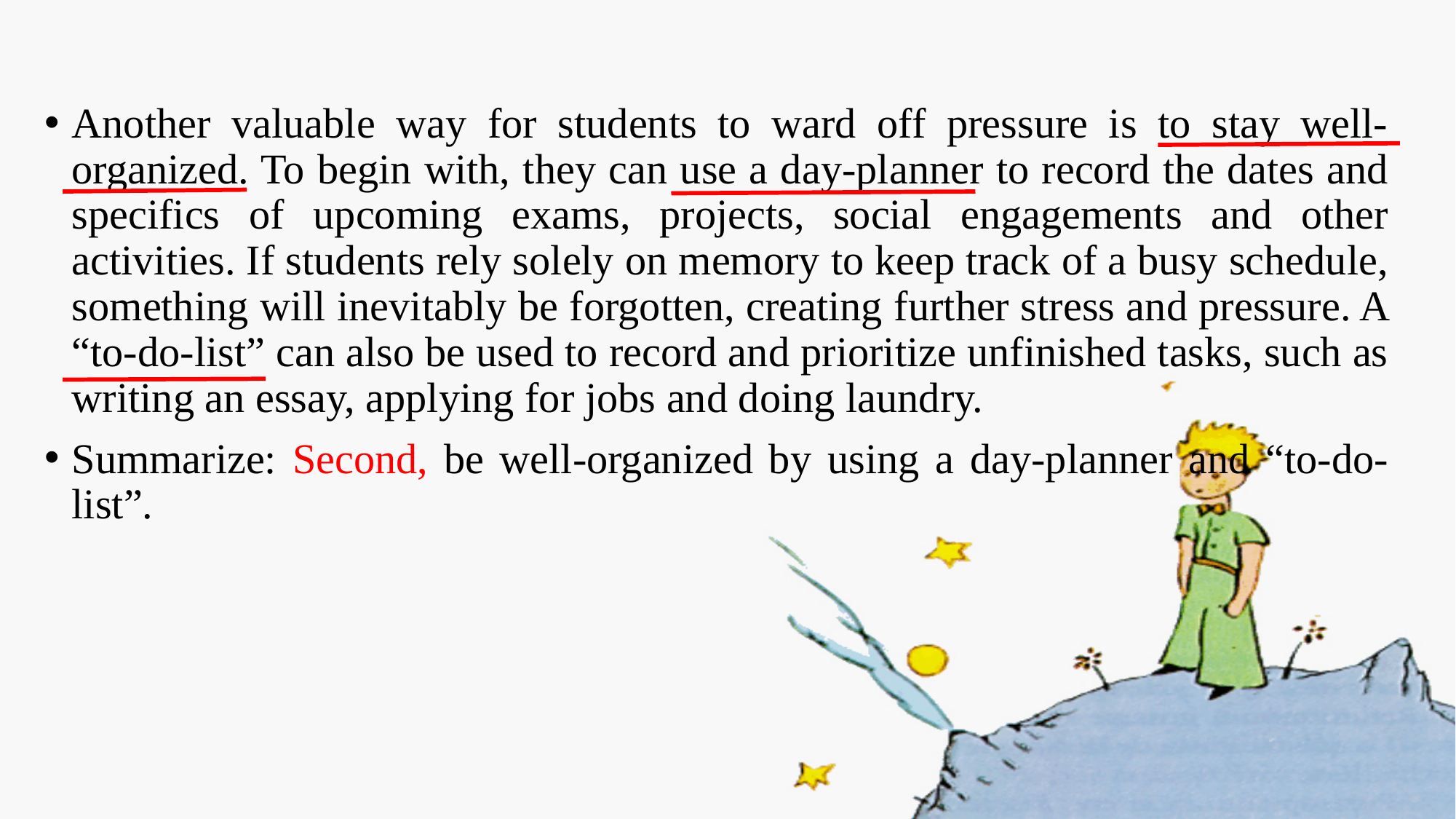

Another valuable way for students to ward off pressure is to stay well-organized. To begin with, they can use a day-planner to record the dates and specifics of upcoming exams, projects, social engagements and other activities. If students rely solely on memory to keep track of a busy schedule, something will inevitably be forgotten, creating further stress and pressure. A “to-do-list” can also be used to record and prioritize unfinished tasks, such as writing an essay, applying for jobs and doing laundry.
Summarize: Second, be well-organized by using a day-planner and “to-do-list”.